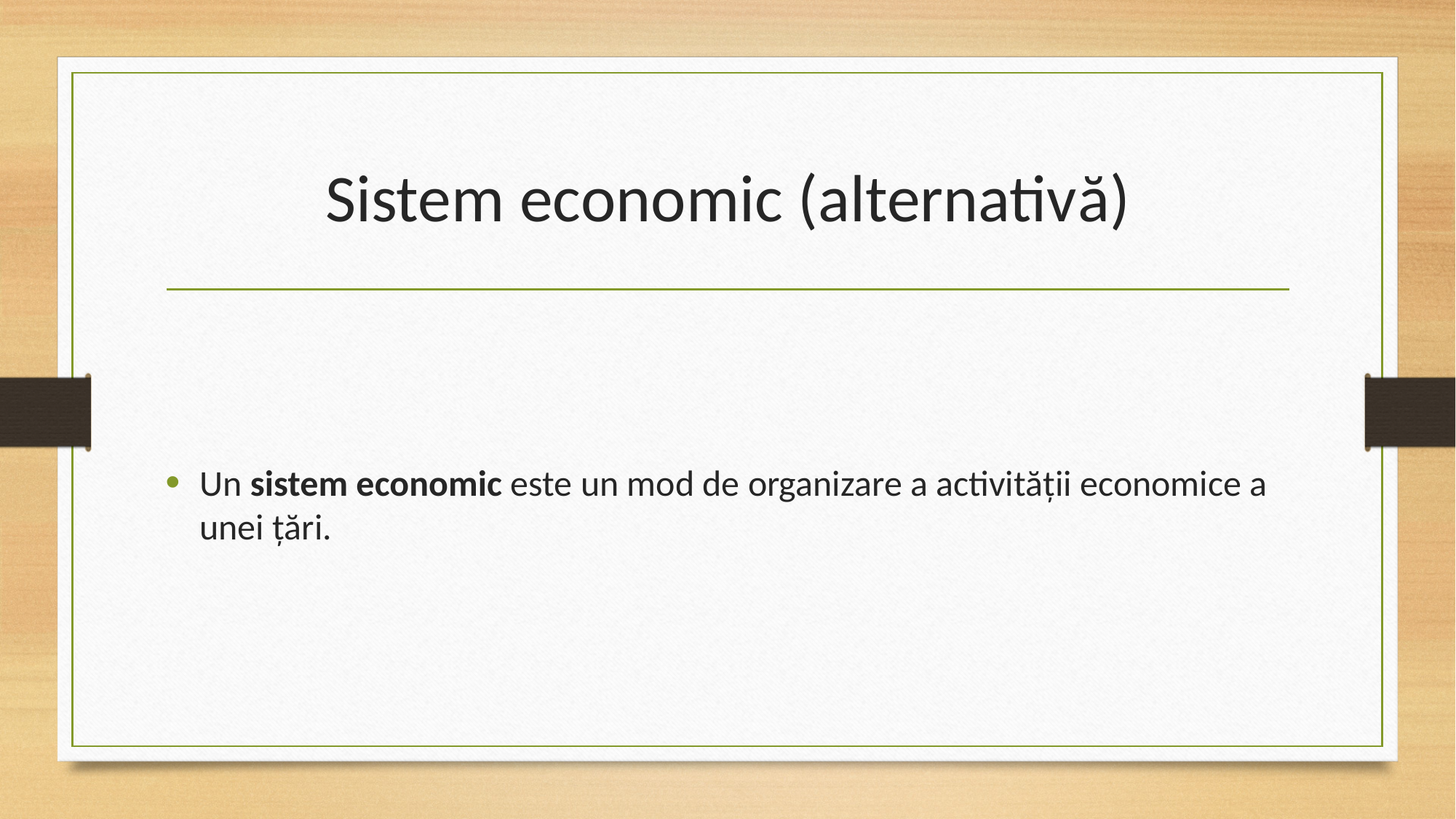

# Sistem economic (alternativă)
Un sistem economic este un mod de organizare a activității economice a unei țări.